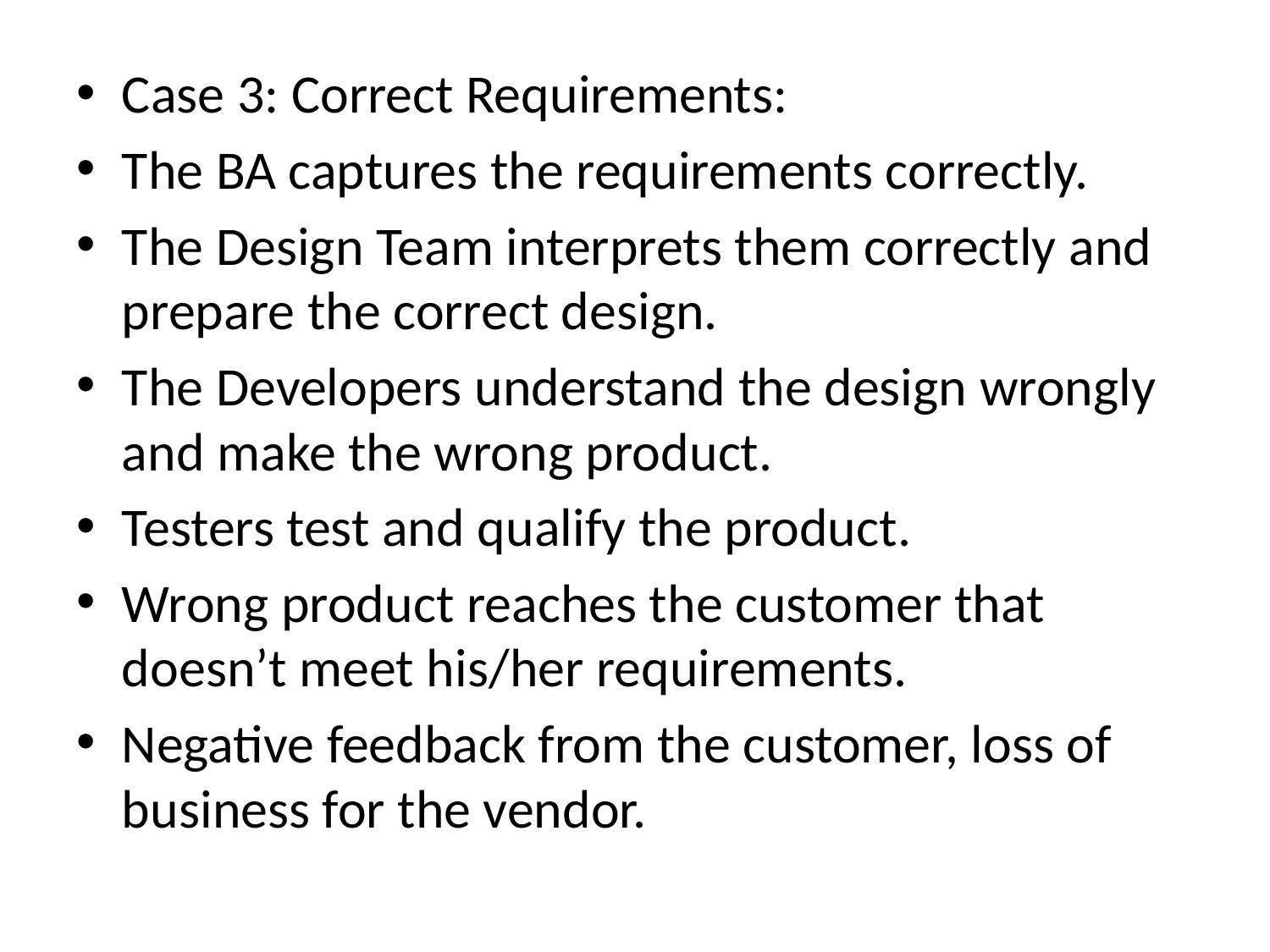

Case 3: Correct Requirements:
The BA captures the requirements correctly.
The Design Team interprets them correctly and prepare the correct design.
The Developers understand the design wrongly and make the wrong product.
Testers test and qualify the product.
Wrong product reaches the customer that doesn’t meet his/her requirements.
Negative feedback from the customer, loss of business for the vendor.